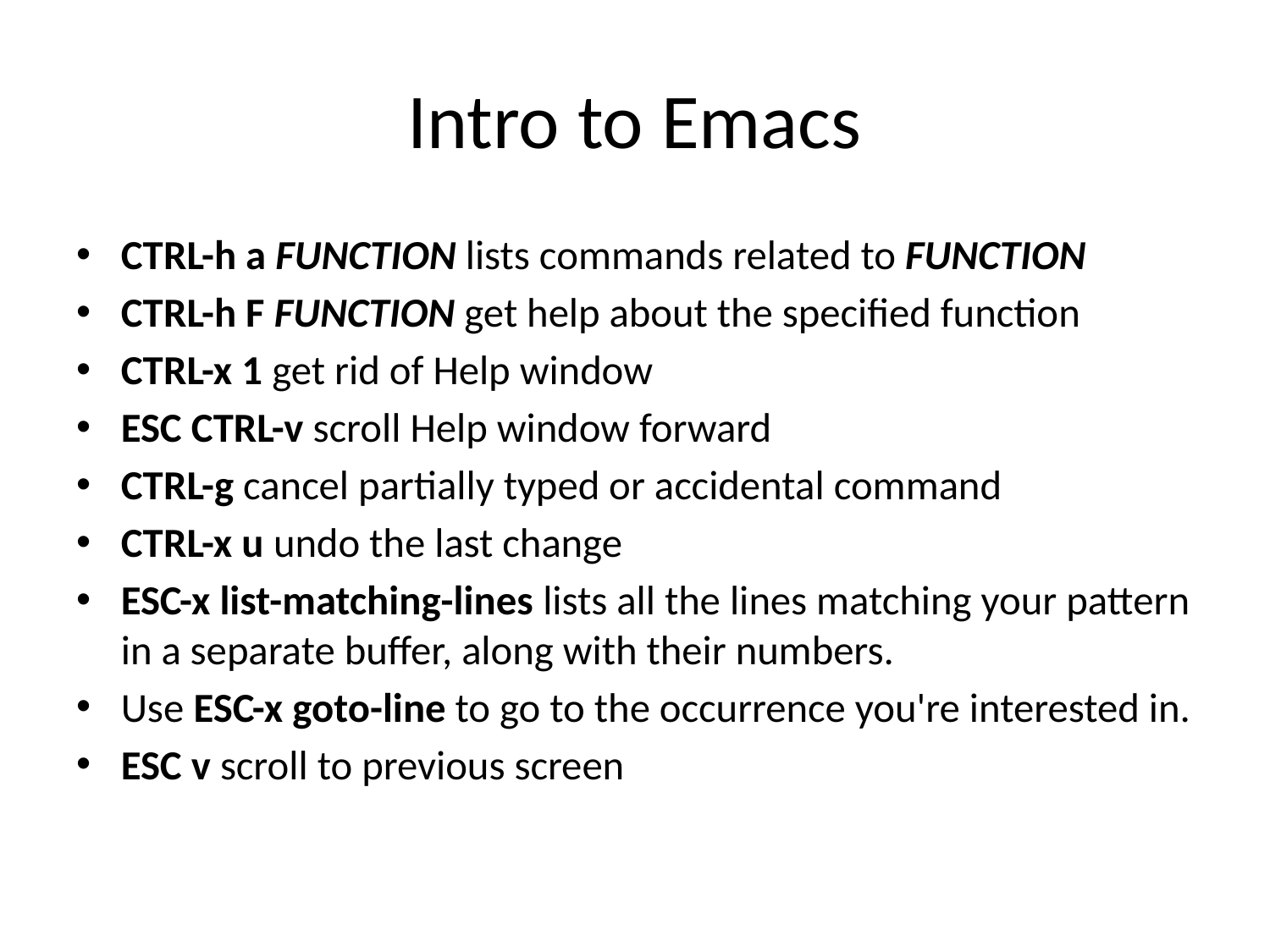

# Intro to Emacs
CTRL-h a FUNCTION lists commands related to FUNCTION
CTRL-h F FUNCTION get help about the specified function
CTRL-x 1 get rid of Help window
ESC CTRL-v scroll Help window forward
CTRL-g cancel partially typed or accidental command
CTRL-x u undo the last change
ESC-x list-matching-lines lists all the lines matching your pattern in a separate buffer, along with their numbers.
Use ESC-x goto-line to go to the occurrence you're interested in.
ESC v scroll to previous screen